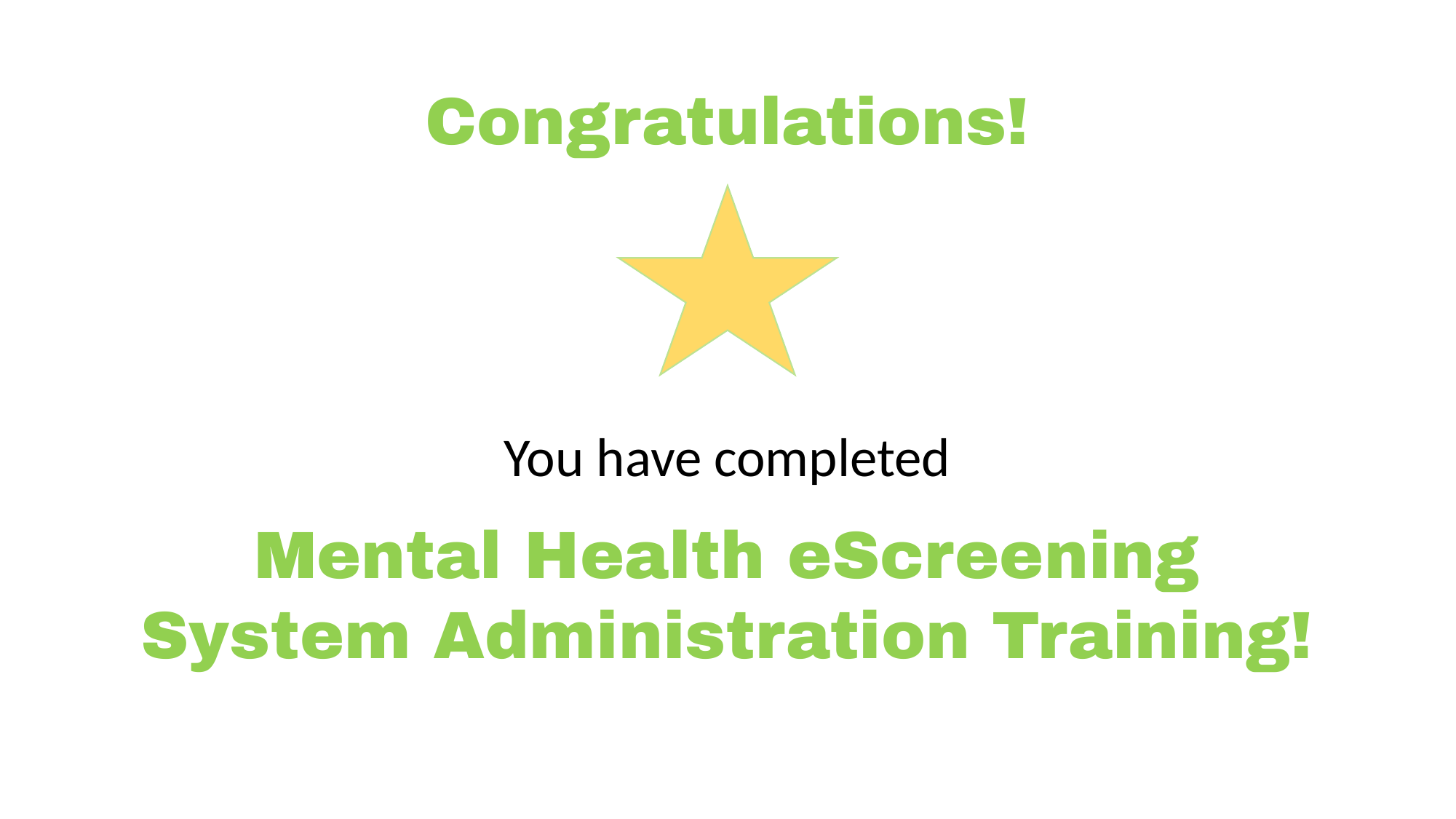

# Congratulations!

You have completed
Mental Health eScreening
System Administration Training!